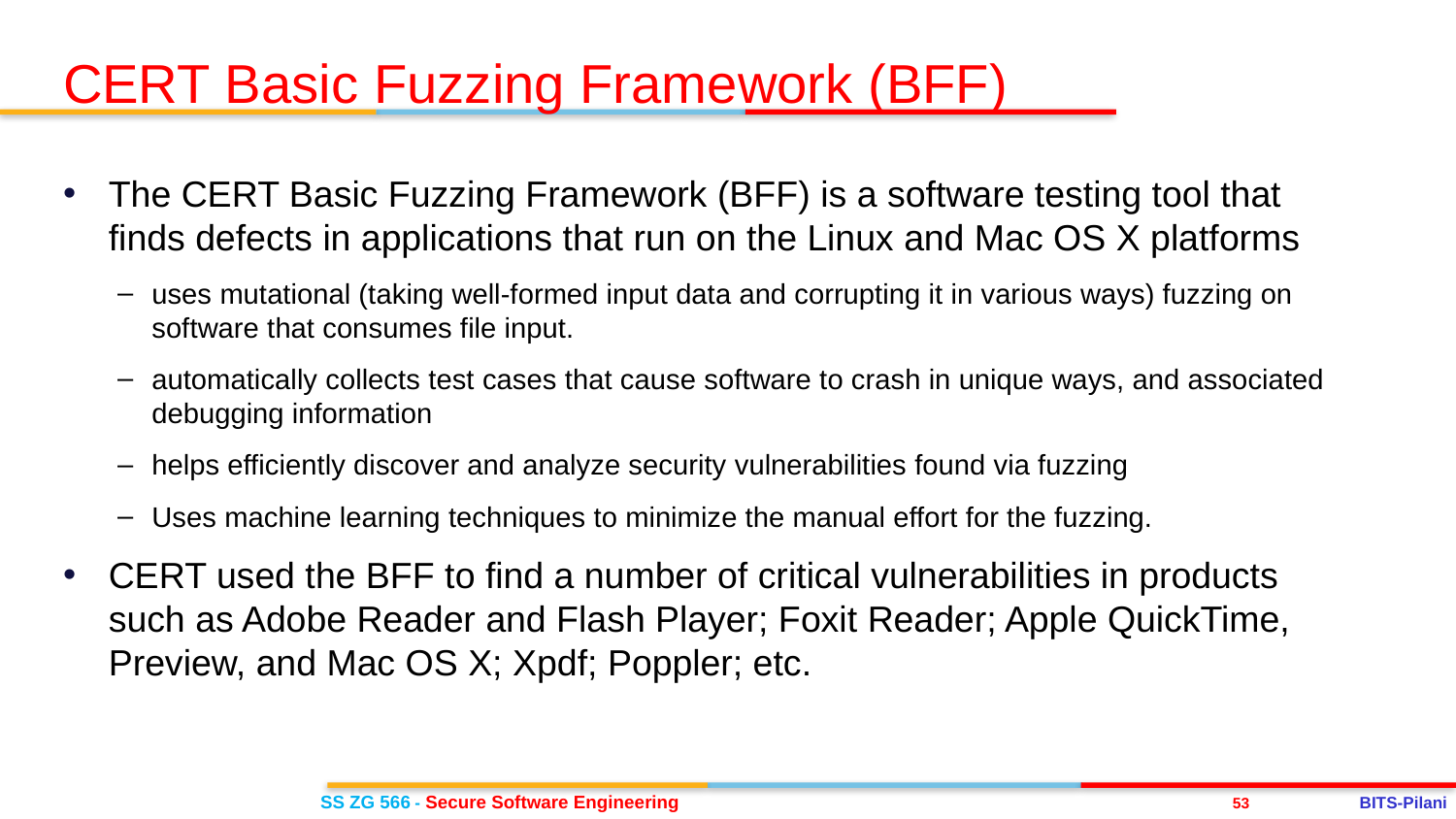

CERT Basic Fuzzing Framework (BFF)
The CERT Basic Fuzzing Framework (BFF) is a software testing tool that finds defects in applications that run on the Linux and Mac OS X platforms
uses mutational (taking well-formed input data and corrupting it in various ways) fuzzing on software that consumes file input.
automatically collects test cases that cause software to crash in unique ways, and associated debugging information
helps efficiently discover and analyze security vulnerabilities found via fuzzing
Uses machine learning techniques to minimize the manual effort for the fuzzing.
CERT used the BFF to find a number of critical vulnerabilities in products such as Adobe Reader and Flash Player; Foxit Reader; Apple QuickTime, Preview, and Mac OS X; Xpdf; Poppler; etc.